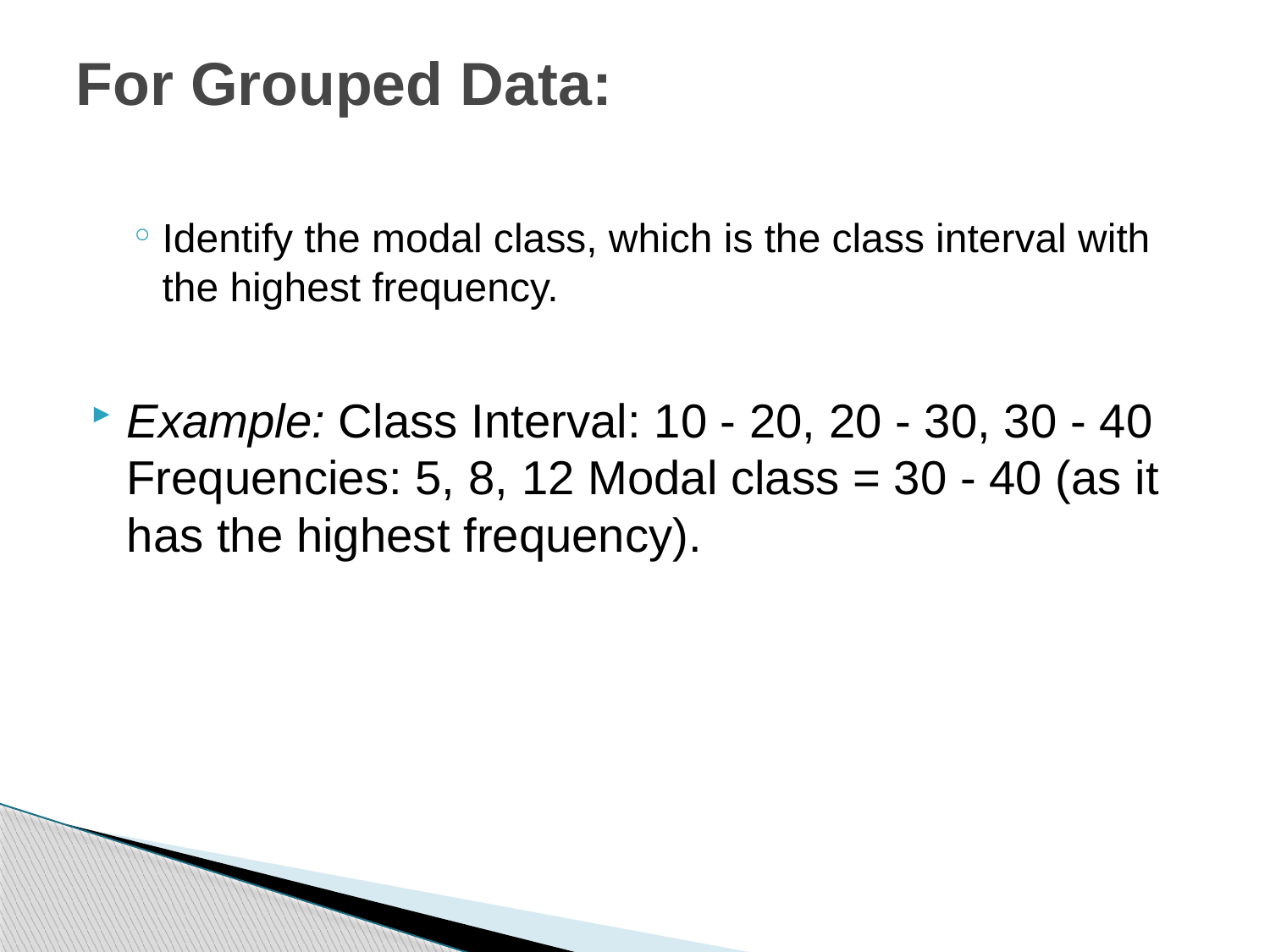

# For Grouped Data:
Identify the modal class, which is the class interval with the highest frequency.

Example: Class Interval: 10 - 20, 20 - 30, 30 - 40 Frequencies: 5, 8, 12 Modal class = 30 - 40 (as it has the highest frequency).